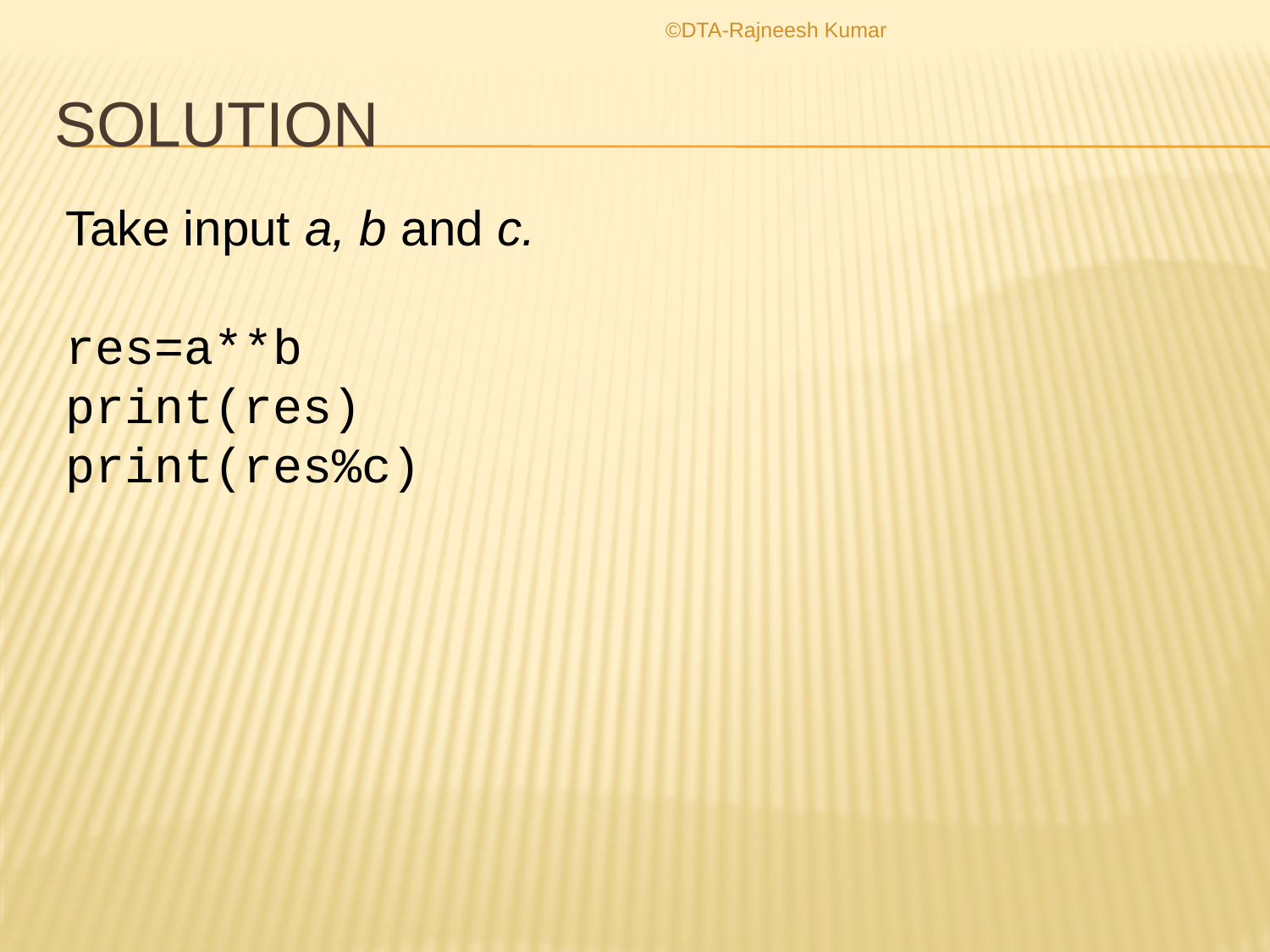

©DTA-Rajneesh Kumar
# SoluTION
Take input a, b and c.

res=a**b
print(res)
print(res%c)